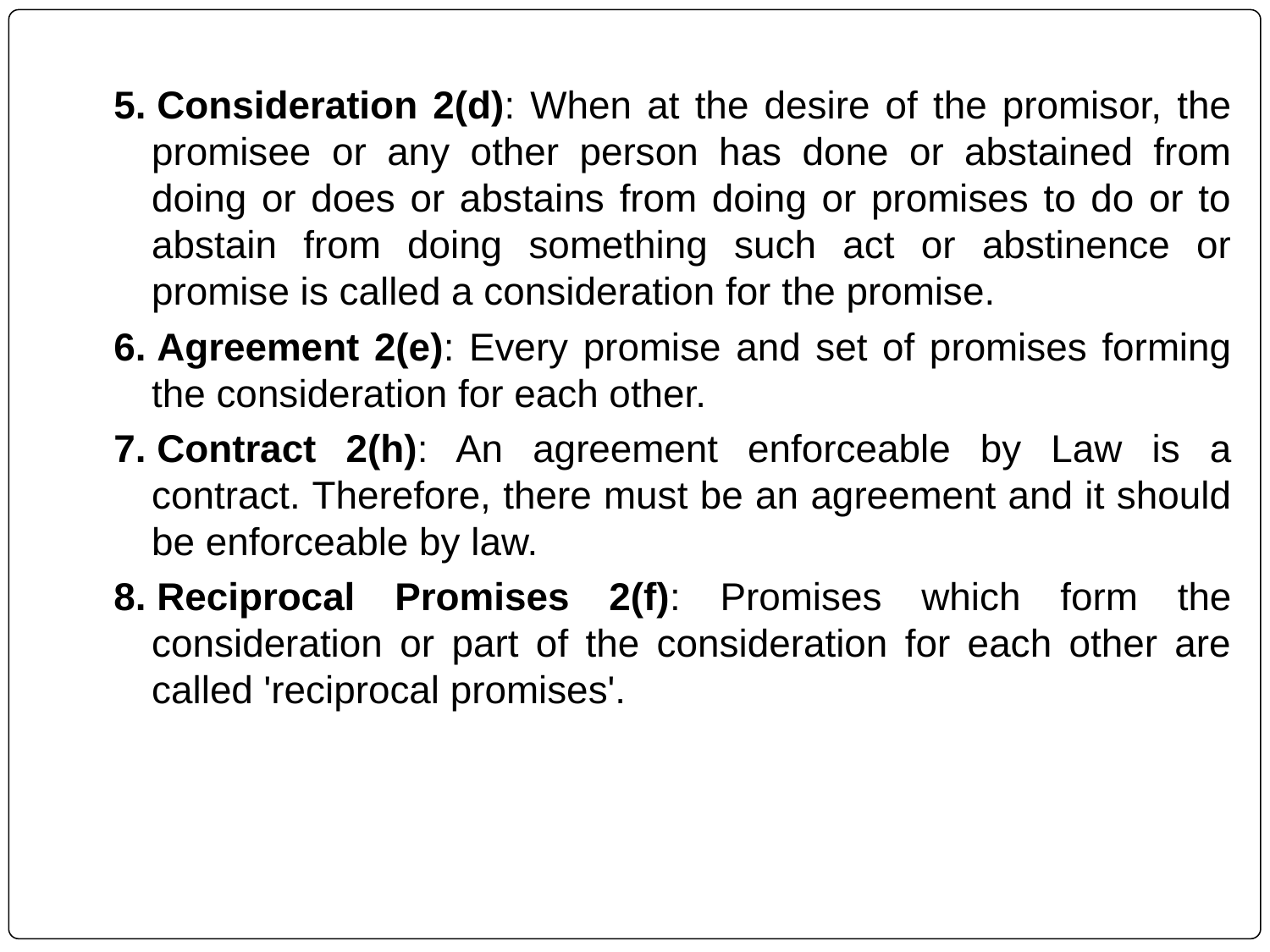

5. Consideration 2(d): When at the desire of the promisor, the promisee or any other person has done or abstained from doing or does or abstains from doing or promises to do or to abstain from doing something such act or abstinence or promise is called a consideration for the promise.
6. Agreement 2(e): Every promise and set of promises forming the consideration for each other.
7. Contract 2(h): An agreement enforceable by Law is a contract. Therefore, there must be an agreement and it should be enforceable by law.
8. Reciprocal Promises 2(f): Promises which form the consideration or part of the consideration for each other are called 'reciprocal promises'.